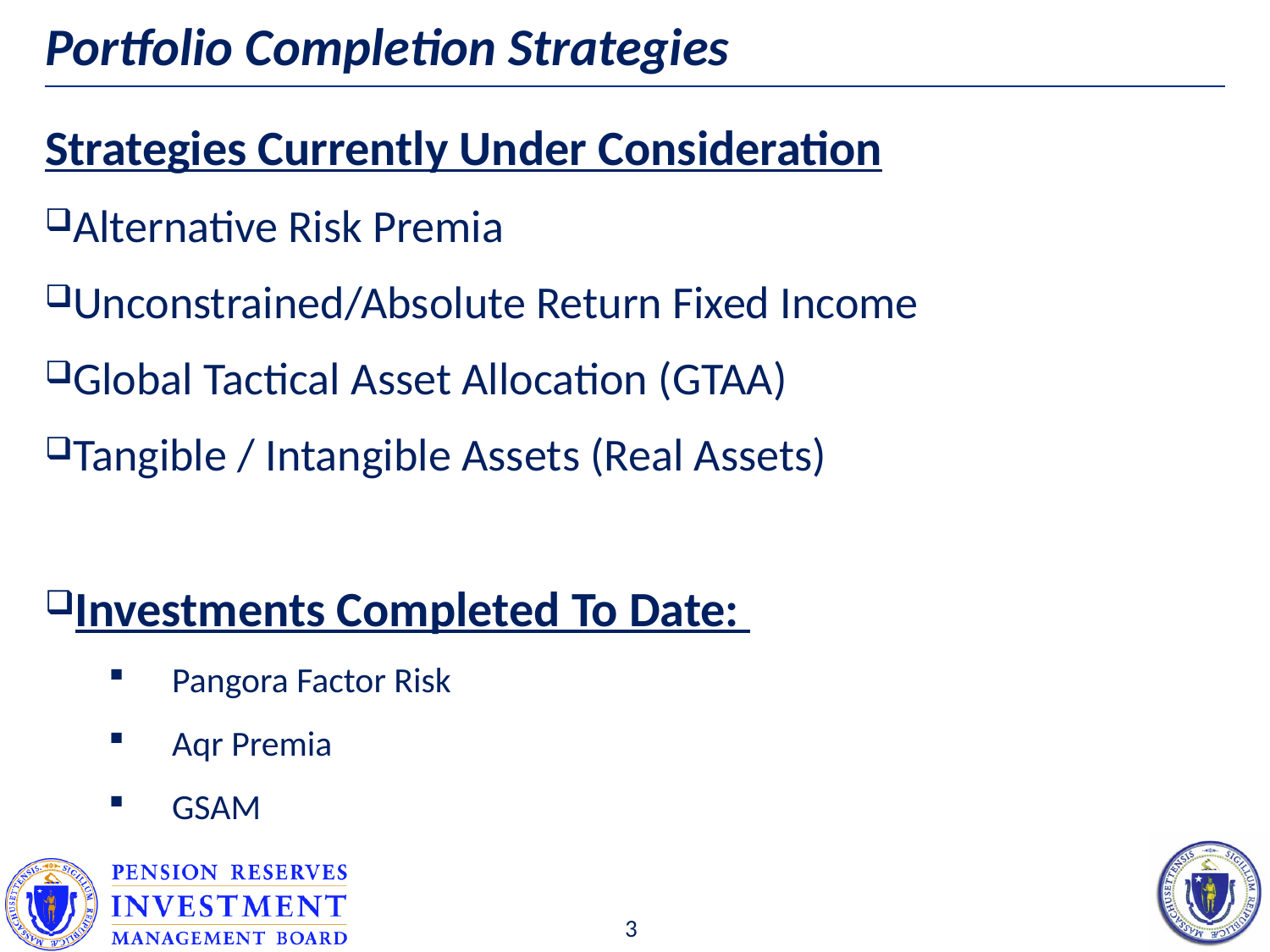

# Portfolio Completion Strategies
Strategies Currently Under Consideration
Alternative Risk Premia
Unconstrained/Absolute Return Fixed Income
Global Tactical Asset Allocation (GTAA)
Tangible / Intangible Assets (Real Assets)

Investments Completed To Date:
Pangora Factor Risk
Aqr Premia
GSAM